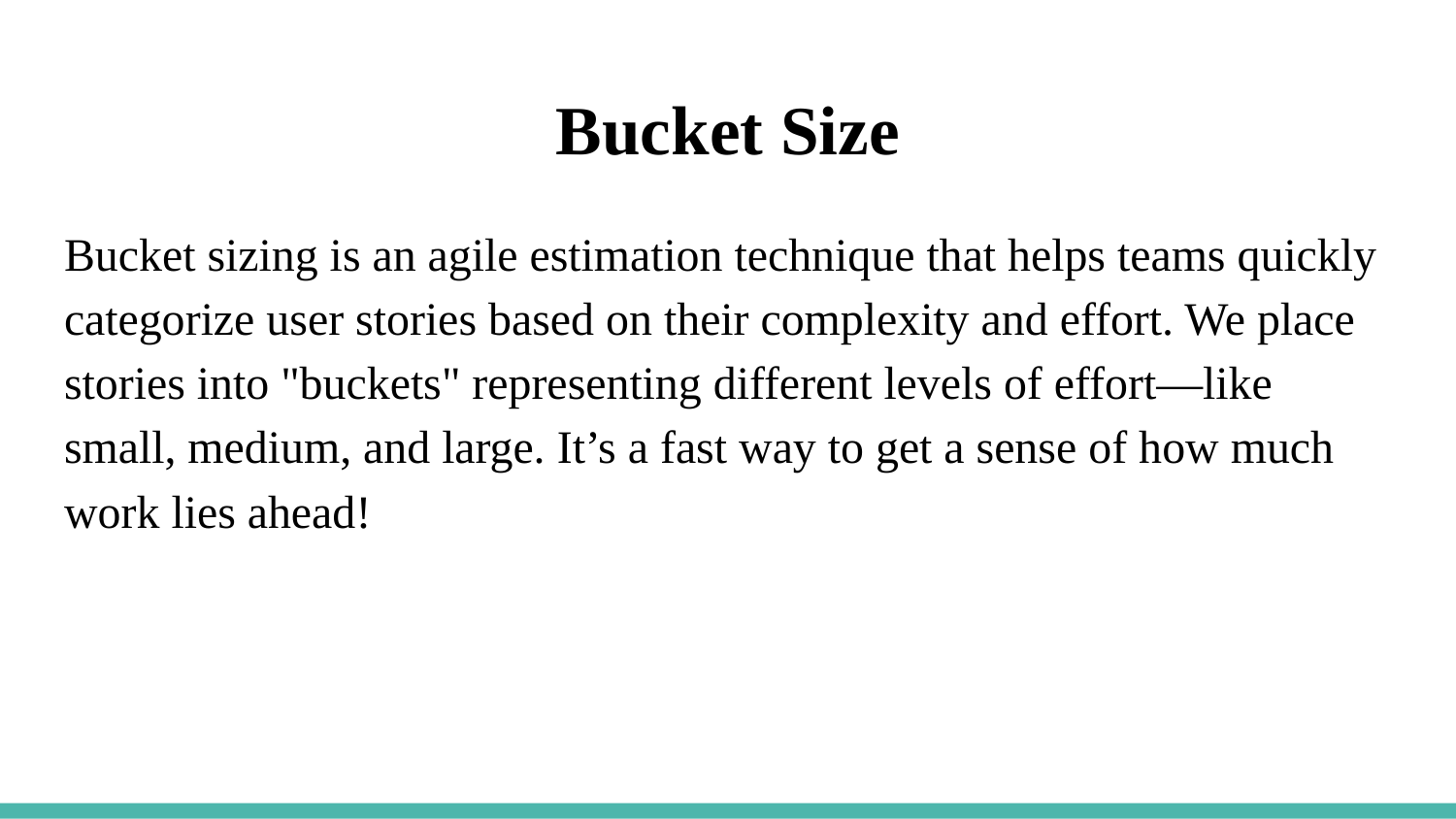

# Bucket Size
Bucket sizing is an agile estimation technique that helps teams quickly categorize user stories based on their complexity and effort. We place stories into "buckets" representing different levels of effort—like small, medium, and large. It’s a fast way to get a sense of how much work lies ahead!